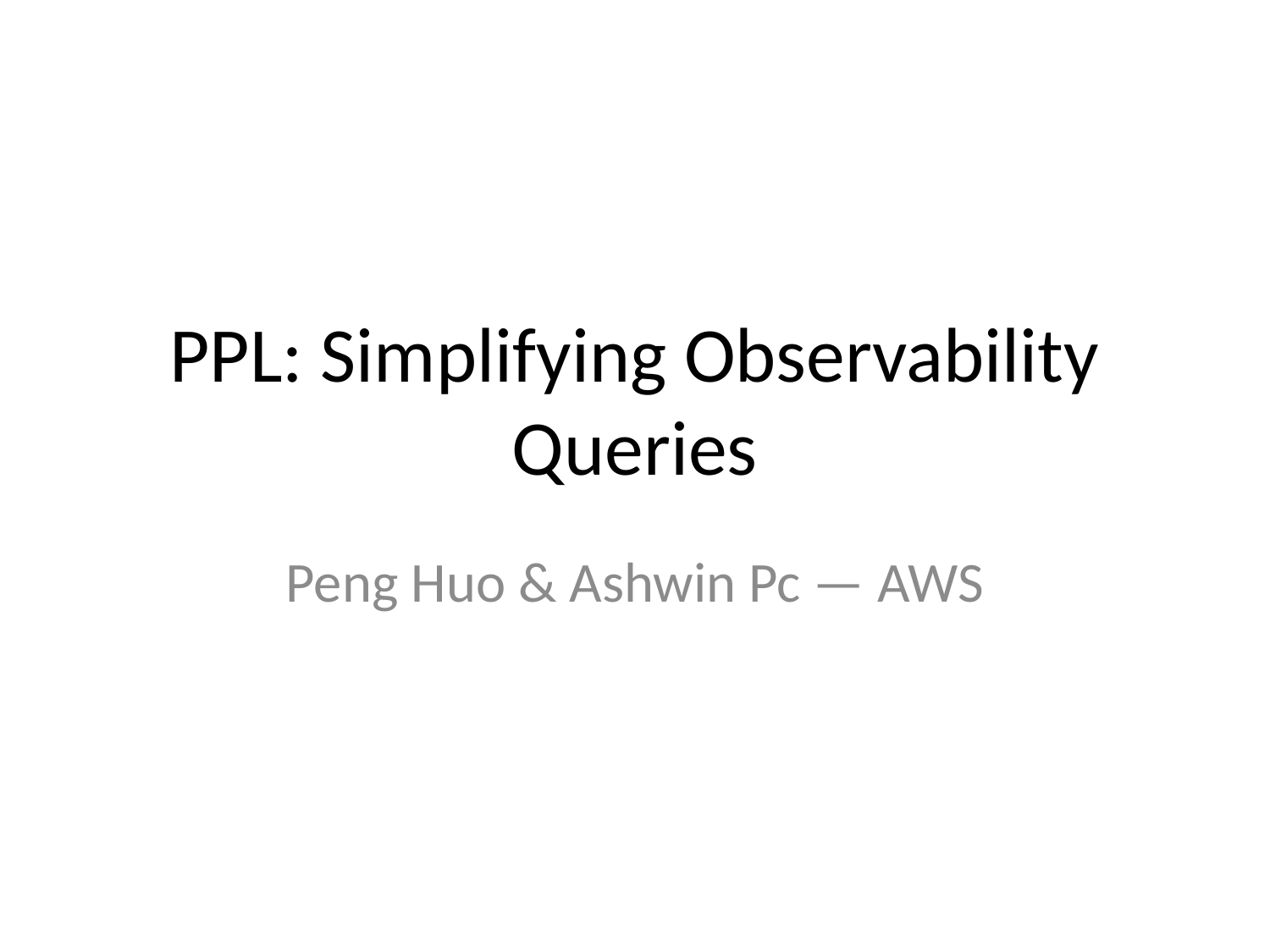

# PPL: Simplifying Observability Queries
Peng Huo & Ashwin Pc — AWS